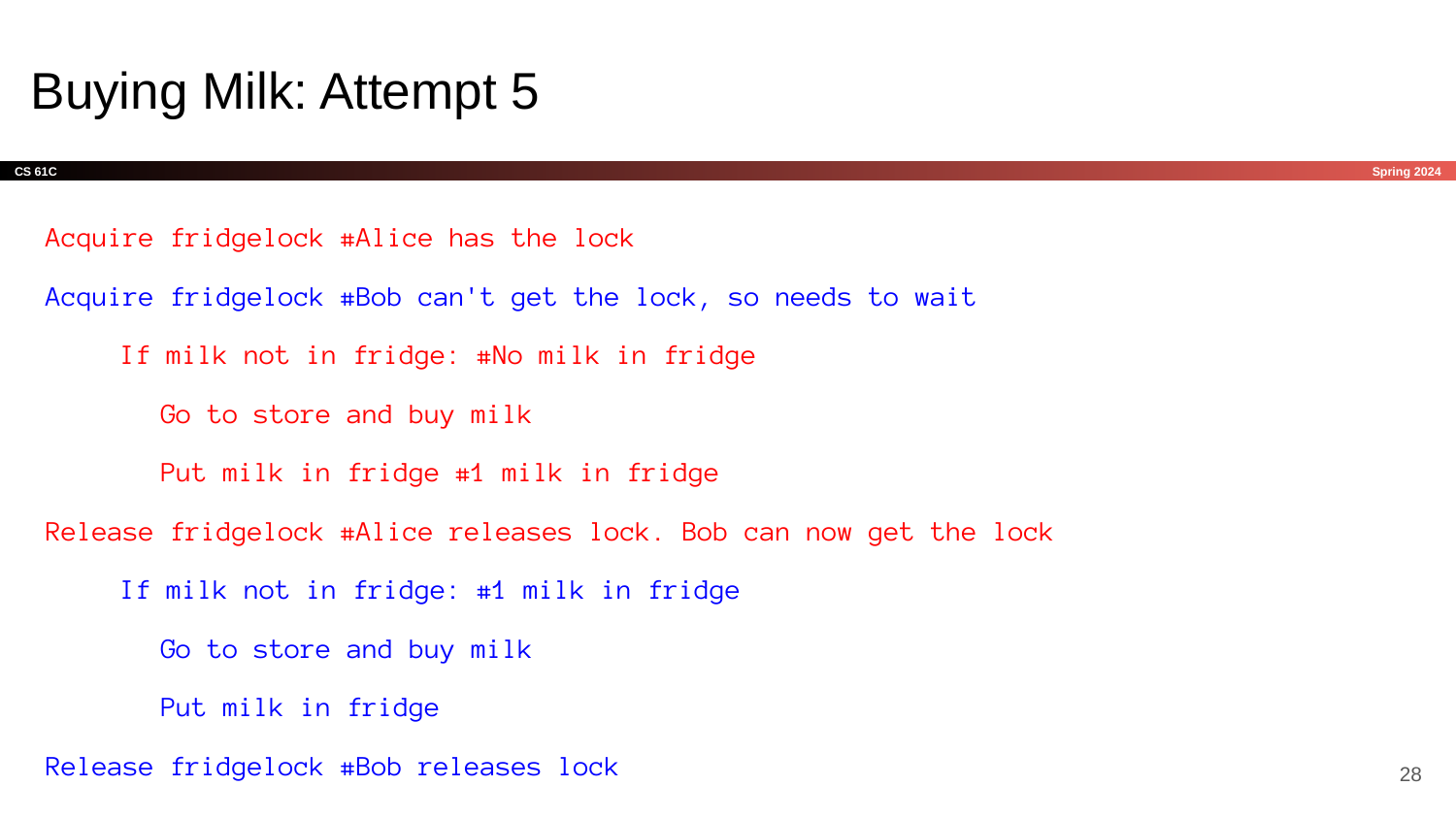

# Buying Milk: Attempt 5
Acquire fridgelock #Alice has the lock
Acquire fridgelock #Bob can't get the lock, so needs to wait
If milk not in fridge: #No milk in fridge
		Go to store and buy milk
		Put milk in fridge #1 milk in fridge
Release fridgelock #Alice releases lock. Bob can now get the lock
If milk not in fridge: #1 milk in fridge
		Go to store and buy milk
		Put milk in fridge
Release fridgelock #Bob releases lock
28